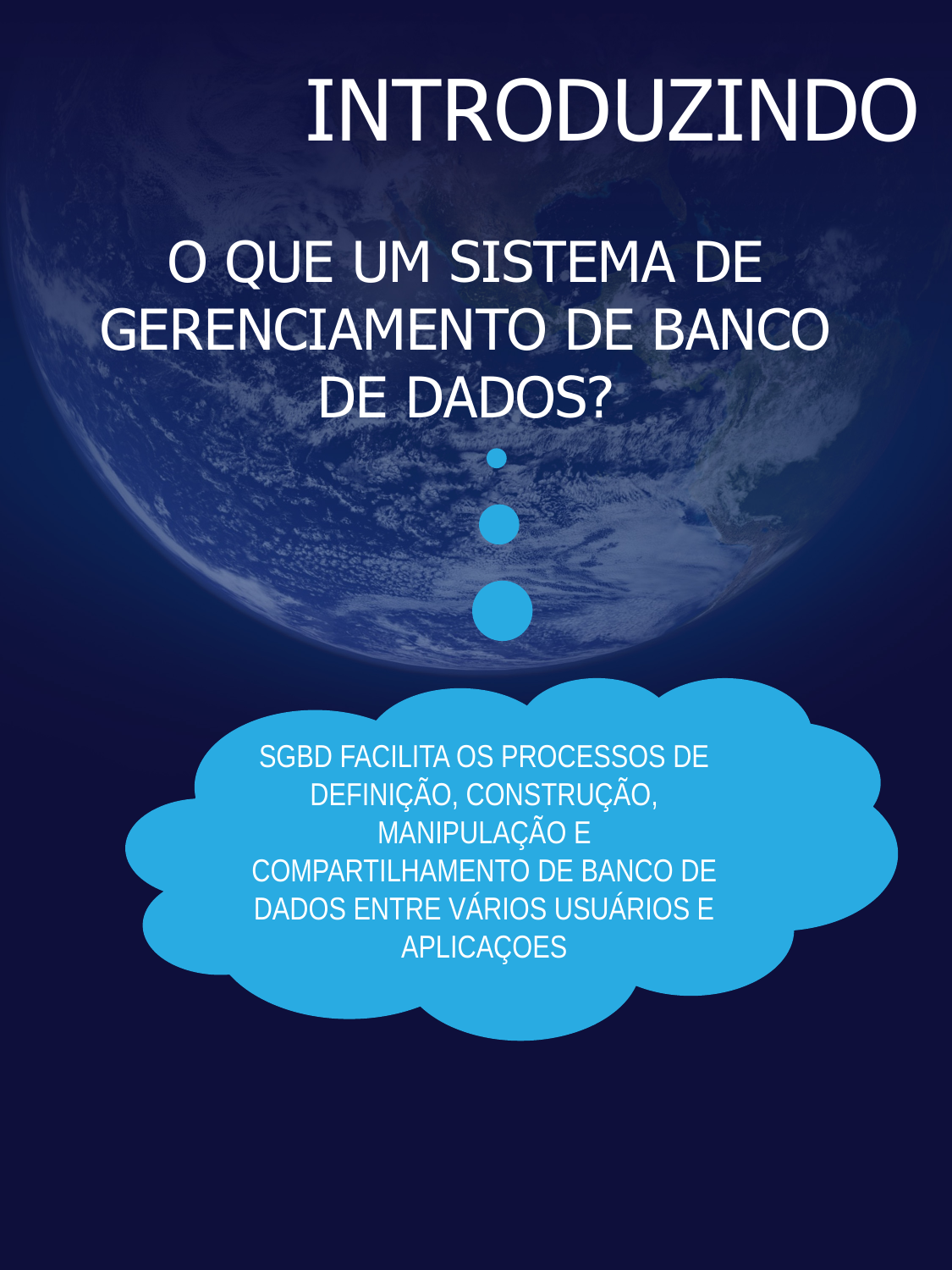

# INTRODUZINDO
O QUE UM SISTEMA DE GERENCIAMENTO DE BANCO DE DADOS?
SGBD FACILITA OS PROCESSOS DE DEFINIÇÃO, CONSTRUÇÃO, MANIPULAÇÃO E COMPARTILHAMENTO DE BANCO DE DADOS ENTRE VÁRIOS USUÁRIOS E APLICAÇOES